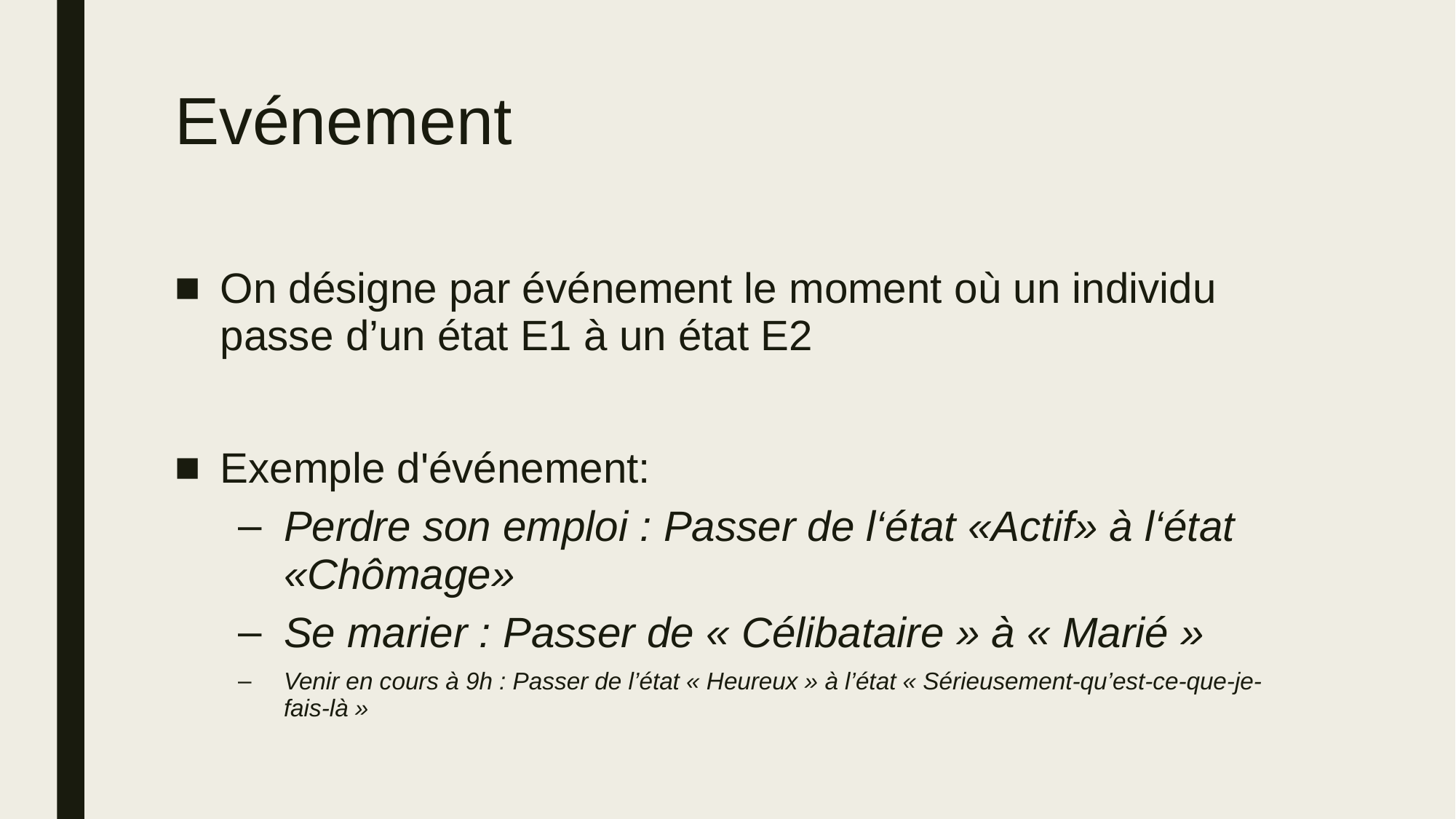

# Evénement
On désigne par événement le moment où un individu passe d’un état E1 à un état E2

Exemple d'événement:
Perdre son emploi : Passer de l‘état «Actif» à l‘état «Chômage»
Se marier : Passer de « Célibataire » à « Marié »
Venir en cours à 9h : Passer de l’état « Heureux » à l’état « Sérieusement-qu’est-ce-que-je-fais-là »